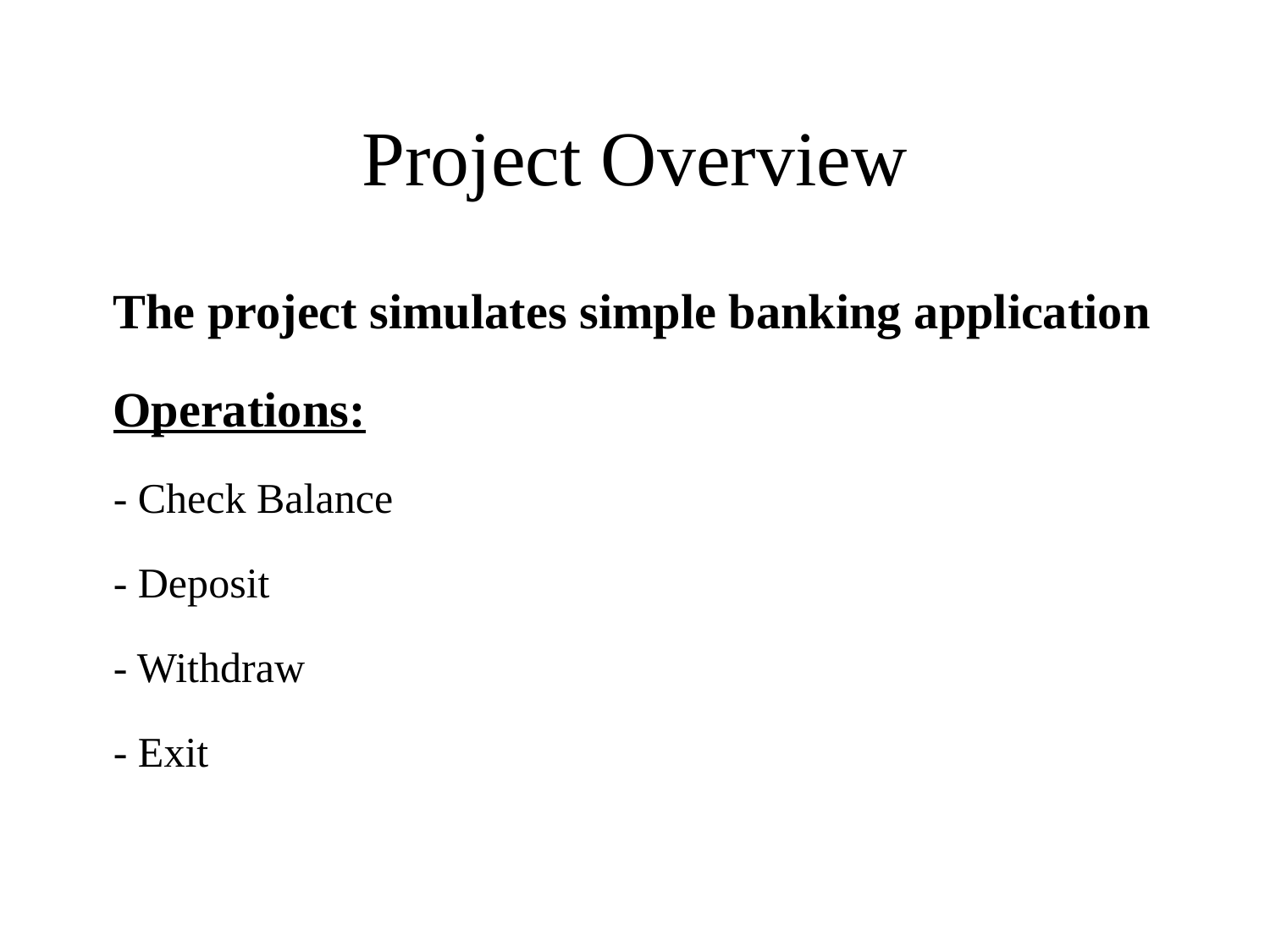

# Project Overview
The project simulates simple banking application
Operations:
- Check Balance
- Deposit
- Withdraw
- Exit